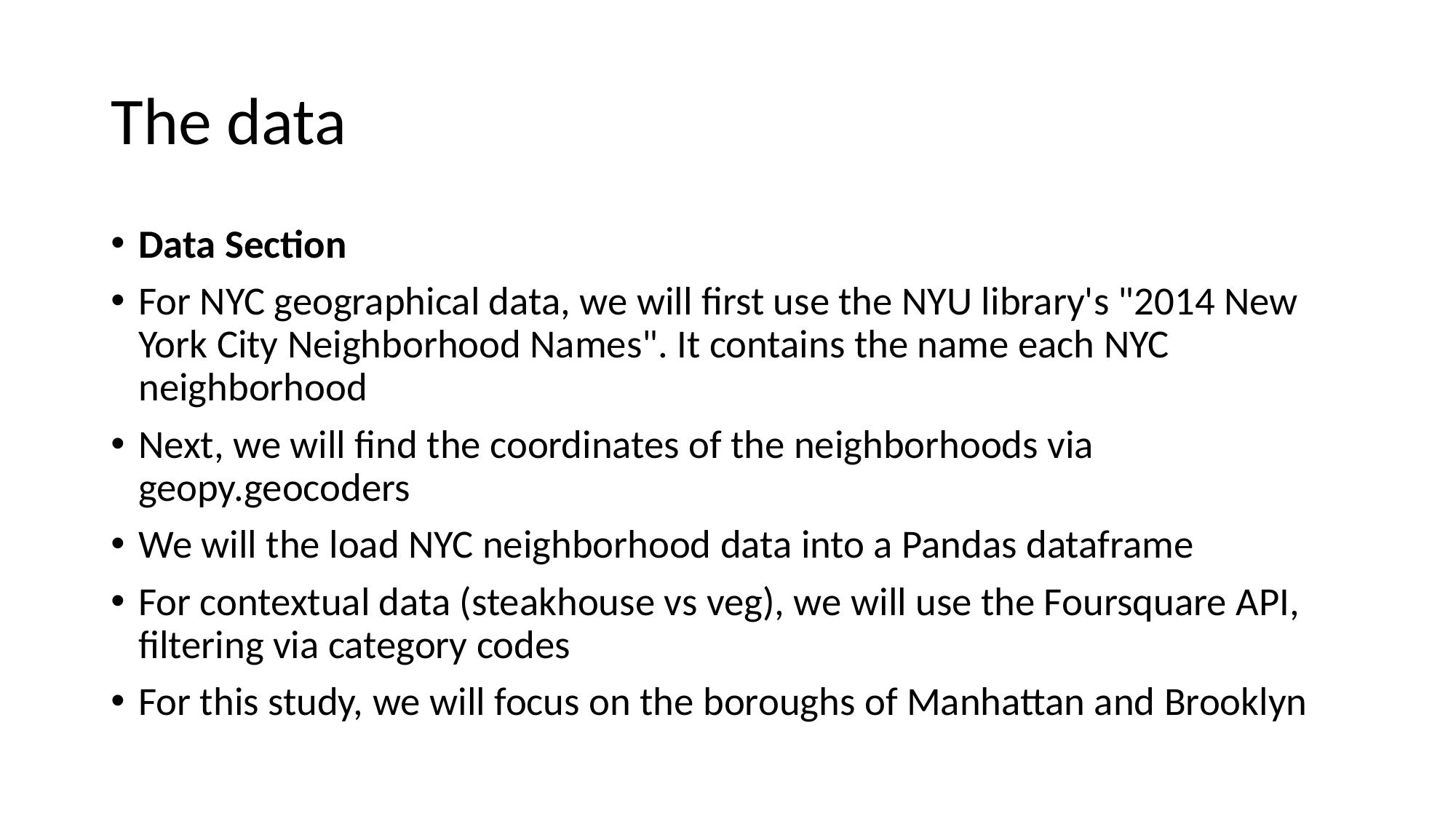

# The data
Data Section
For NYC geographical data, we will first use the NYU library's "2014 New York City Neighborhood Names". It contains the name each NYC neighborhood
Next, we will find the coordinates of the neighborhoods via geopy.geocoders
We will the load NYC neighborhood data into a Pandas dataframe
For contextual data (steakhouse vs veg), we will use the Foursquare API, filtering via category codes
For this study, we will focus on the boroughs of Manhattan and Brooklyn